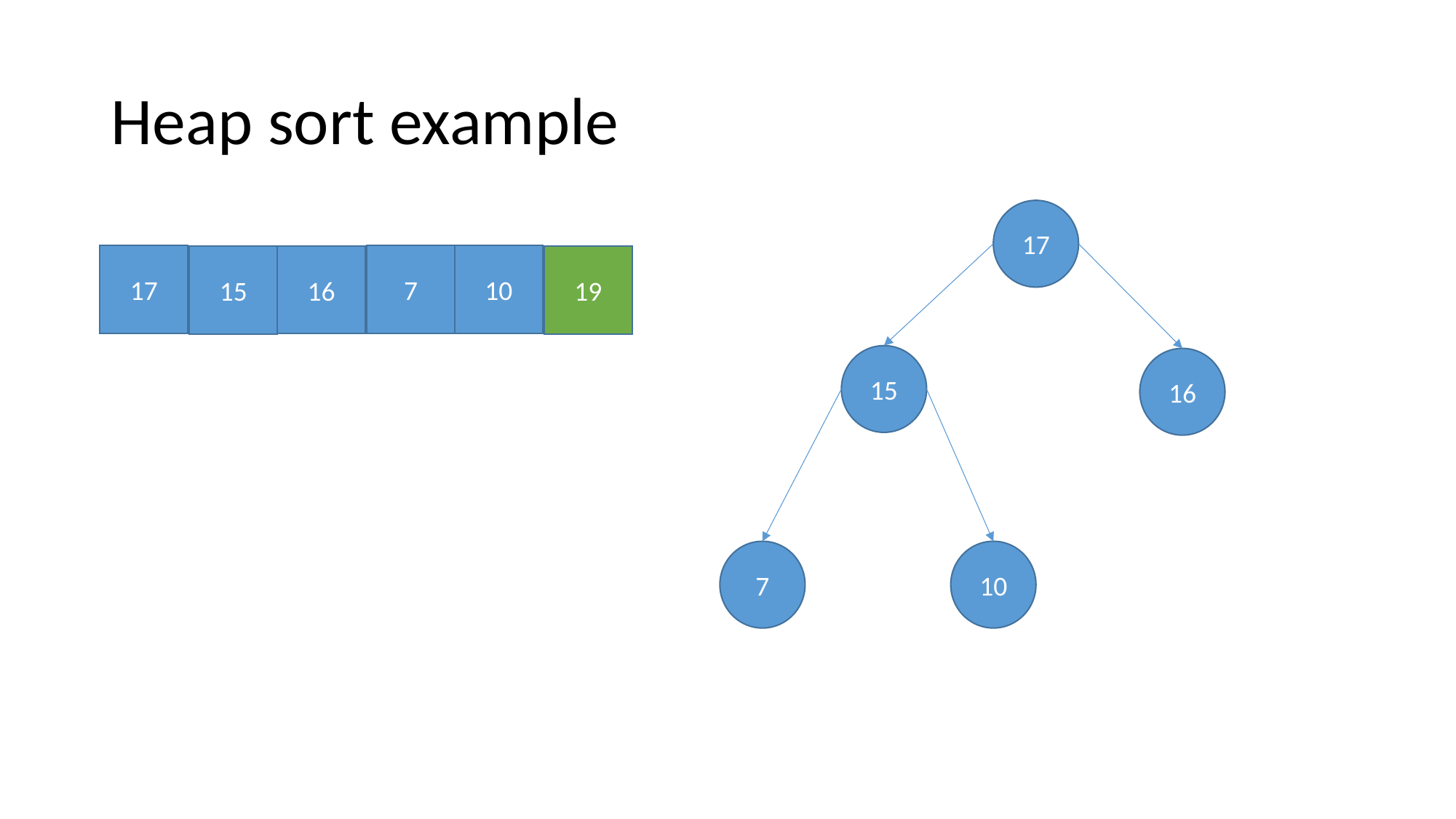

# Heap sort example
17
17
7
10
16
15
19
15
16
7
10